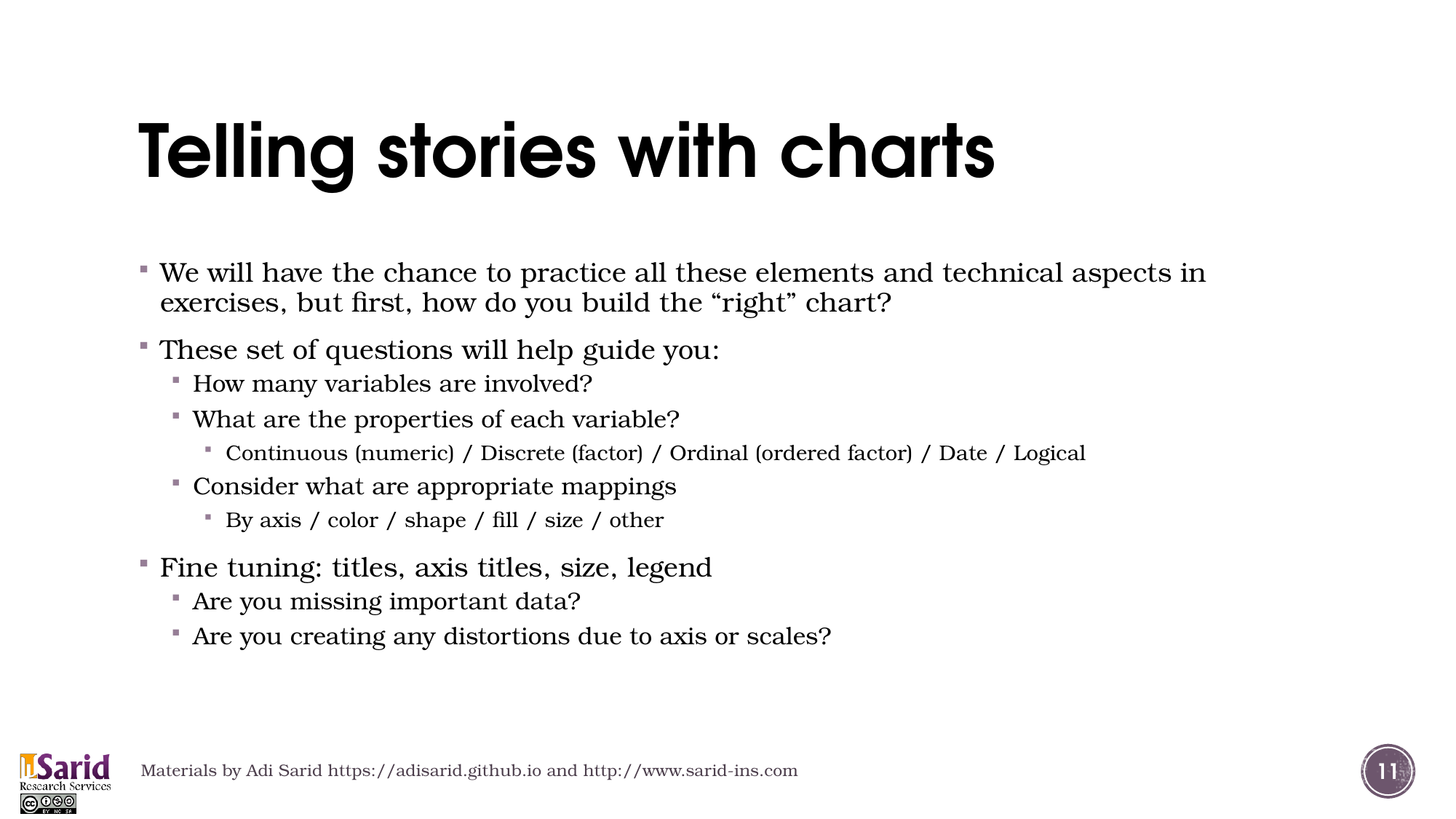

# Telling stories with charts
We will have the chance to practice all these elements and technical aspects in exercises, but first, how do you build the “right” chart?
These set of questions will help guide you:
How many variables are involved?
What are the properties of each variable?
Continuous (numeric) / Discrete (factor) / Ordinal (ordered factor) / Date / Logical
Consider what are appropriate mappings
By axis / color / shape / fill / size / other
Fine tuning: titles, axis titles, size, legend
Are you missing important data?
Are you creating any distortions due to axis or scales?
Materials by Adi Sarid https://adisarid.github.io and http://www.sarid-ins.com
11